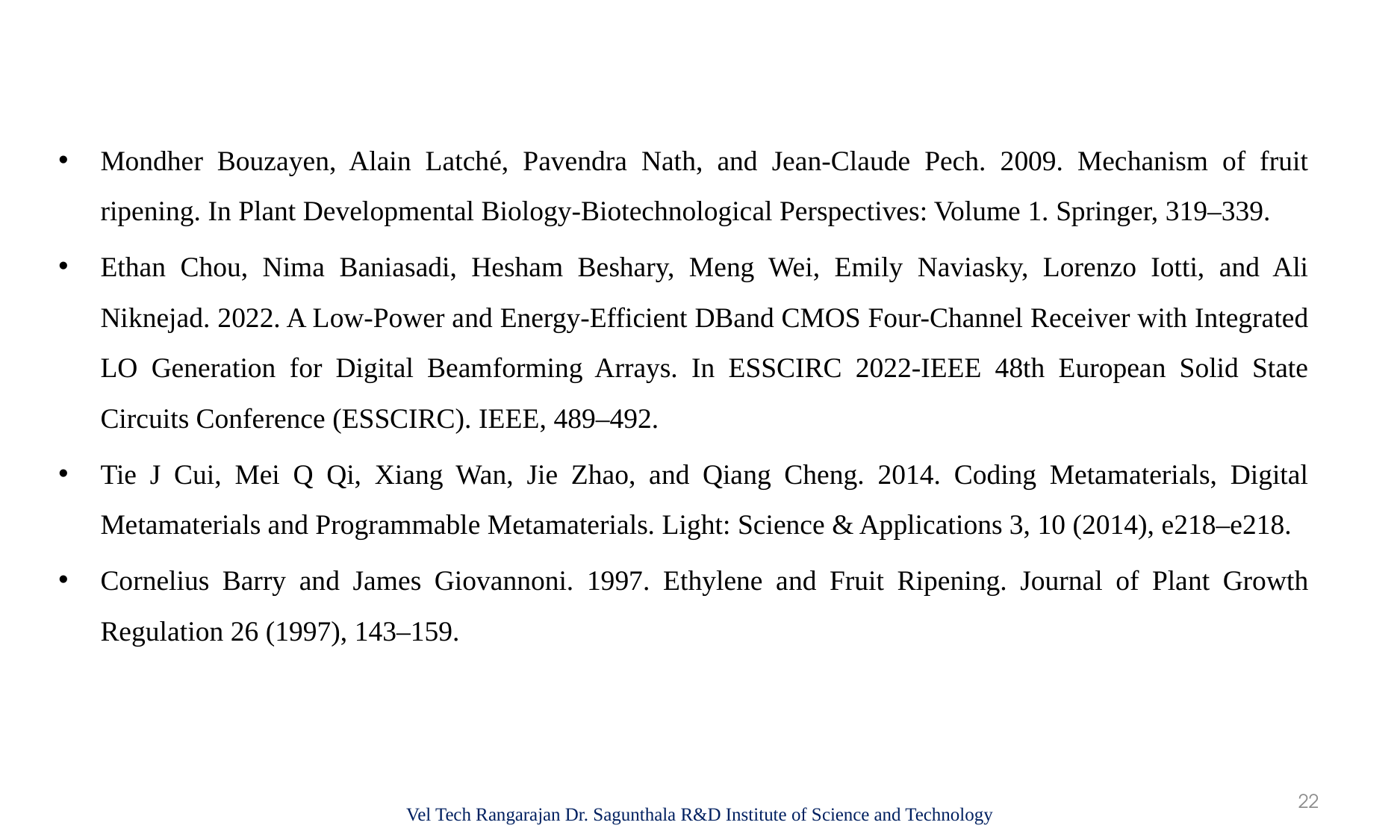

Mondher Bouzayen, Alain Latché, Pavendra Nath, and Jean-Claude Pech. 2009. Mechanism of fruit ripening. In Plant Developmental Biology-Biotechnological Perspectives: Volume 1. Springer, 319–339.
Ethan Chou, Nima Baniasadi, Hesham Beshary, Meng Wei, Emily Naviasky, Lorenzo Iotti, and Ali Niknejad. 2022. A Low-Power and Energy-Efficient DBand CMOS Four-Channel Receiver with Integrated LO Generation for Digital Beamforming Arrays. In ESSCIRC 2022-IEEE 48th European Solid State Circuits Conference (ESSCIRC). IEEE, 489–492.
Tie J Cui, Mei Q Qi, Xiang Wan, Jie Zhao, and Qiang Cheng. 2014. Coding Metamaterials, Digital Metamaterials and Programmable Metamaterials. Light: Science & Applications 3, 10 (2014), e218–e218.
Cornelius Barry and James Giovannoni. 1997. Ethylene and Fruit Ripening. Journal of Plant Growth Regulation 26 (1997), 143–159.

22
Vel Tech Rangarajan Dr. Sagunthala R&D Institute of Science and Technology